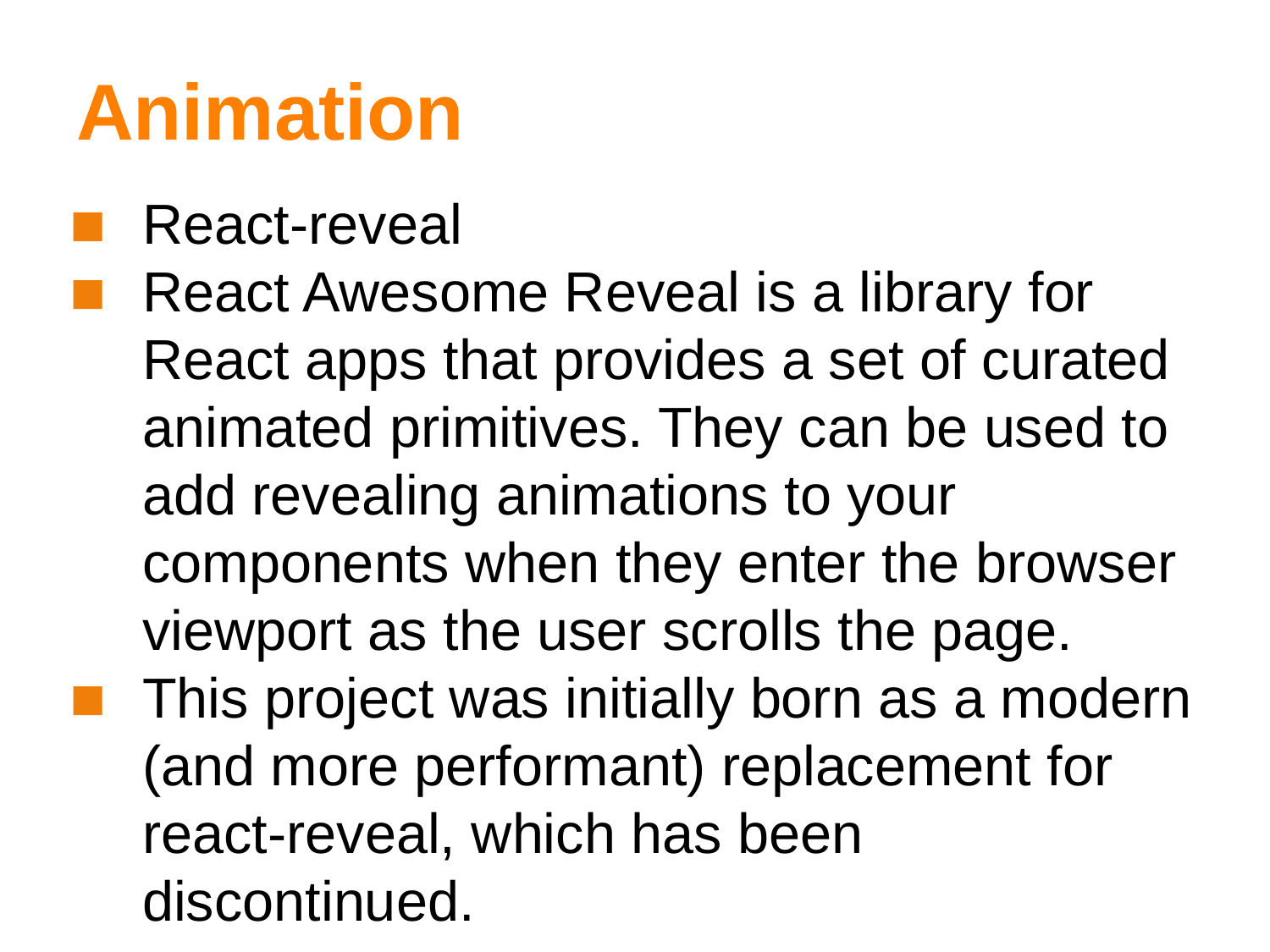

# Animation
React-reveal
React Awesome Reveal is a library for React apps that provides a set of curated animated primitives. They can be used to add revealing animations to your components when they enter the browser viewport as the user scrolls the page.
This project was initially born as a modern (and more performant) replacement for react-reveal, which has been discontinued.